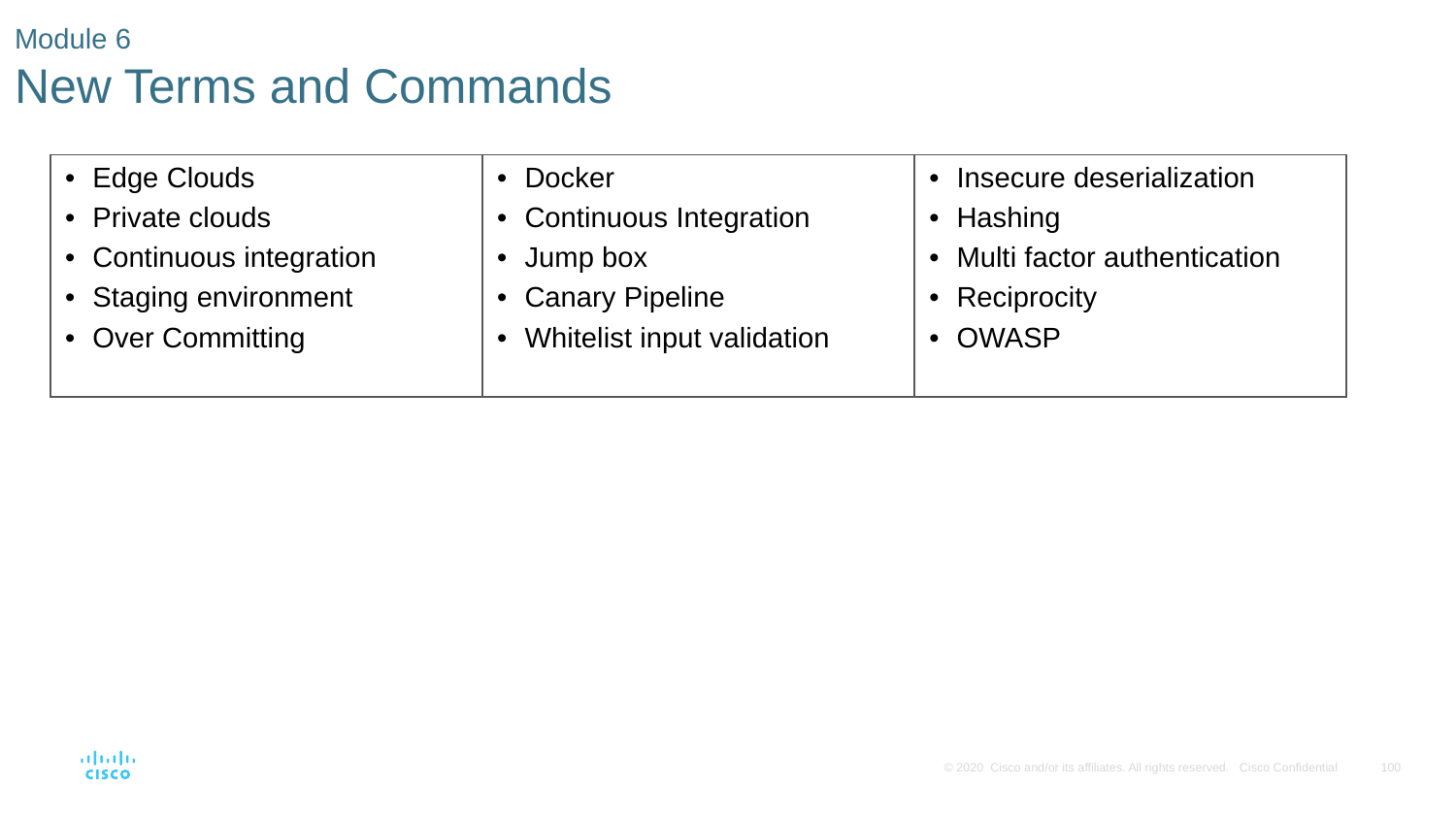

# Module 6 New Terms and Commands
| Edge Clouds Private clouds Continuous integration Staging environment Over Committing | Docker Continuous Integration Jump box Canary Pipeline Whitelist input validation | Insecure deserialization Hashing Multi factor authentication Reciprocity OWASP |
| --- | --- | --- |